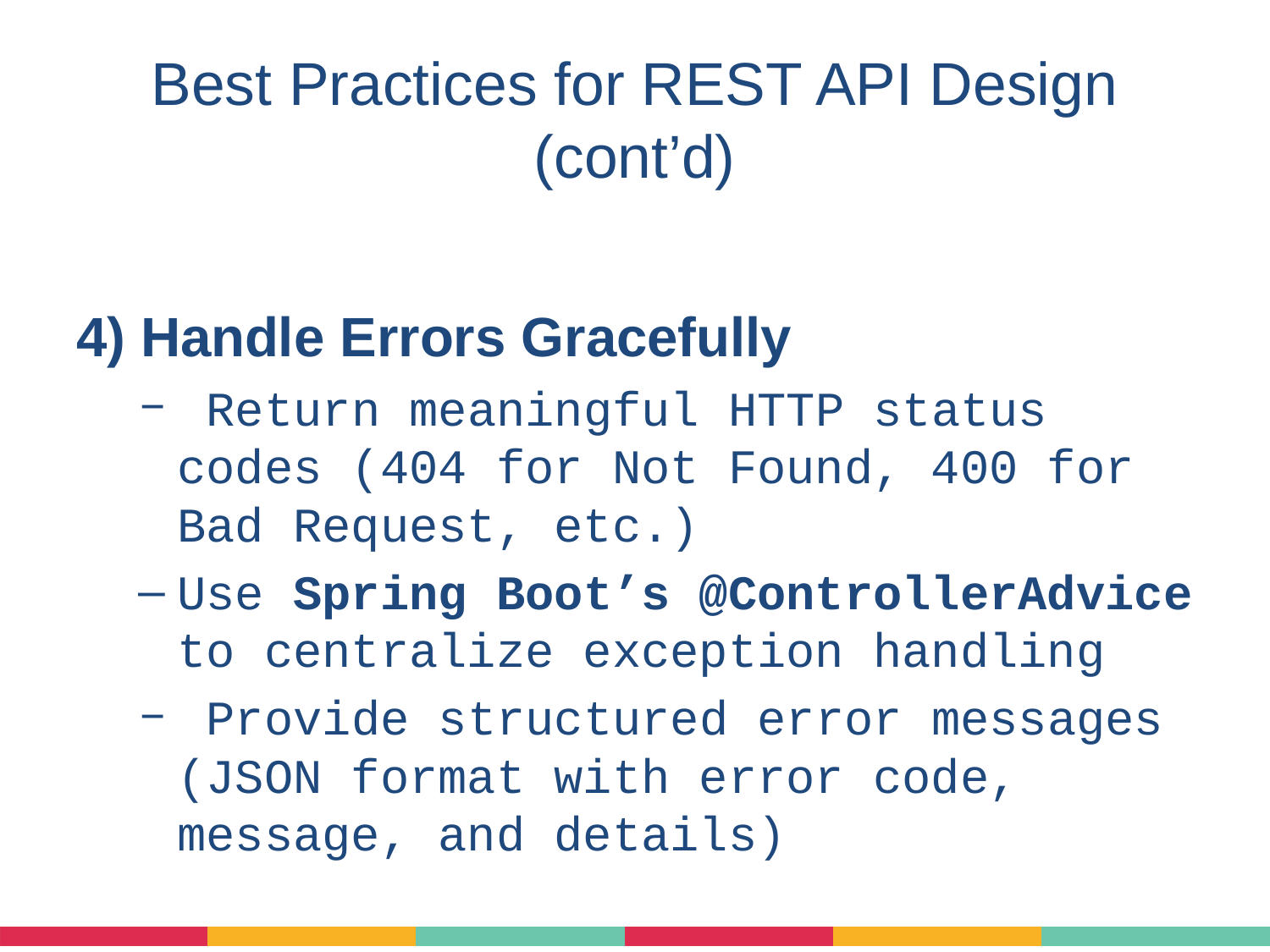

# Best Practices for REST API Design (cont’d)
4) Handle Errors Gracefully
 Return meaningful HTTP status codes (404 for Not Found, 400 for Bad Request, etc.)
Use Spring Boot’s @ControllerAdvice to centralize exception handling
 Provide structured error messages (JSON format with error code, message, and details)